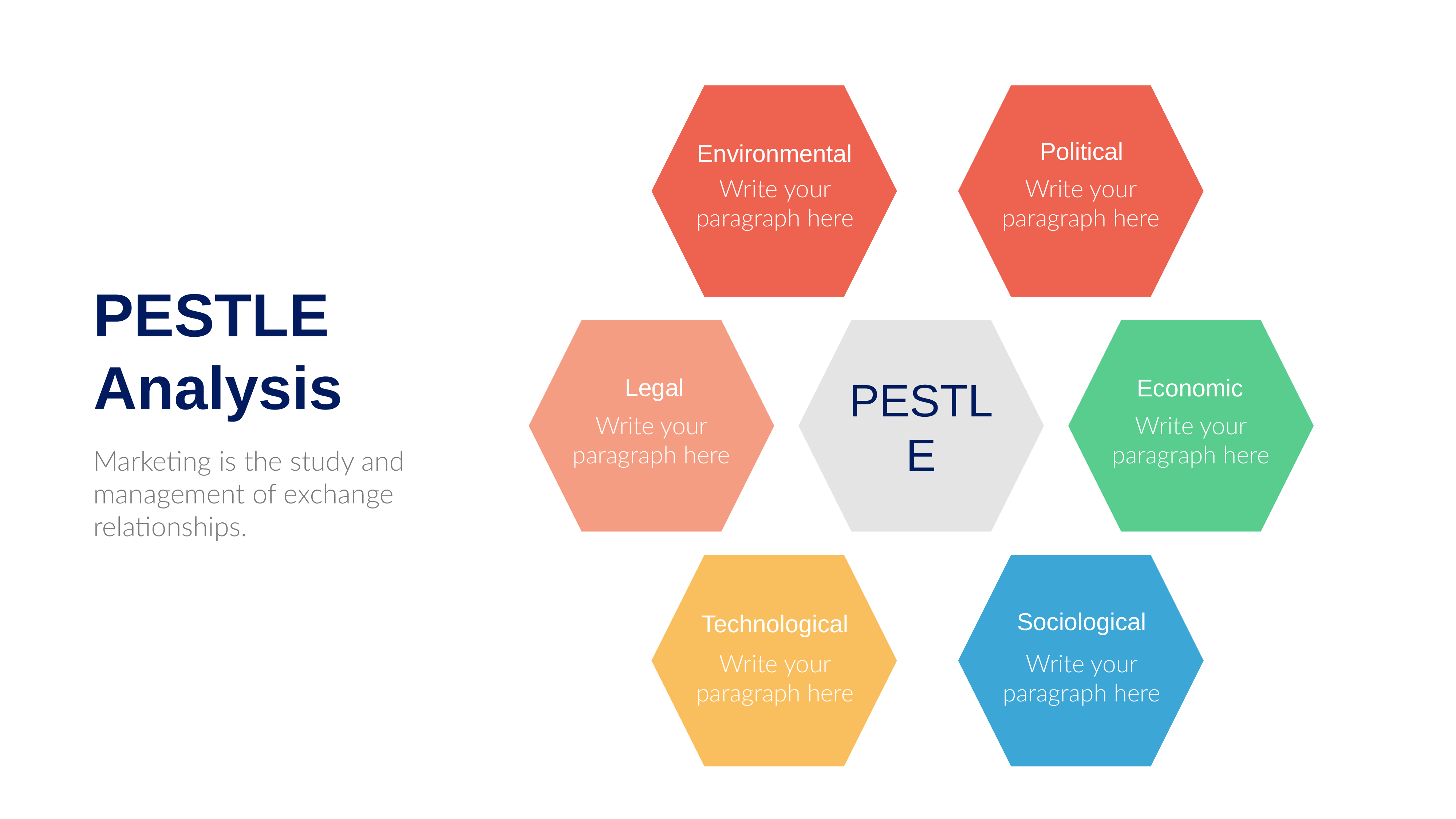

Political
Environmental
Write your paragraph here
Write your paragraph here
PESTLE Analysis
Marketing is the study and management of exchange relationships.
PESTLE

Legal
Economic
Write your paragraph here
Write your paragraph here

Sociological
Technological
Write your paragraph here
Write your paragraph here